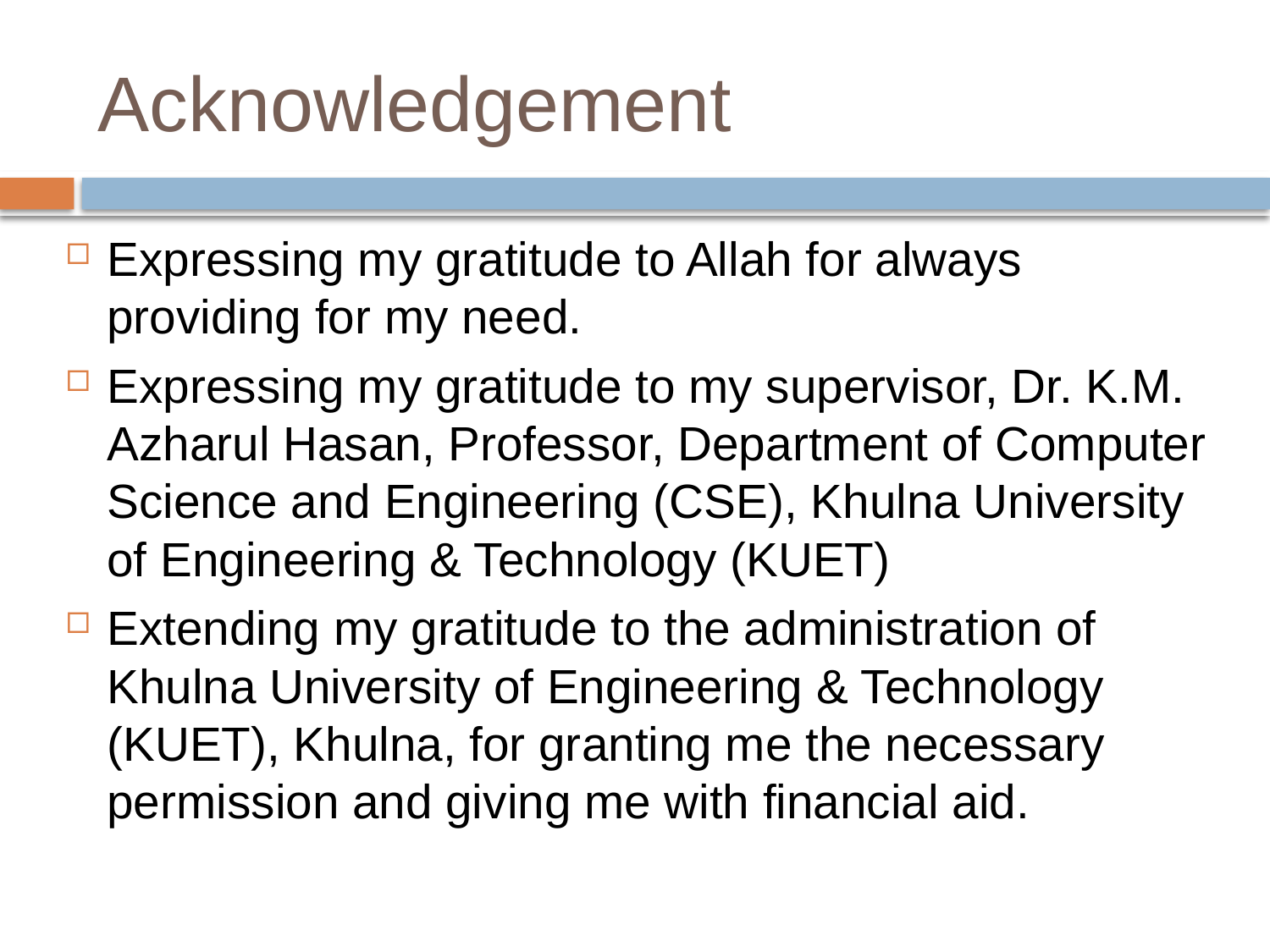

# Acknowledgement
Expressing my gratitude to Allah for always providing for my need.
Expressing my gratitude to my supervisor, Dr. K.M. Azharul Hasan, Professor, Department of Computer Science and Engineering (CSE), Khulna University of Engineering & Technology (KUET)
Extending my gratitude to the administration of Khulna University of Engineering & Technology (KUET), Khulna, for granting me the necessary permission and giving me with financial aid.